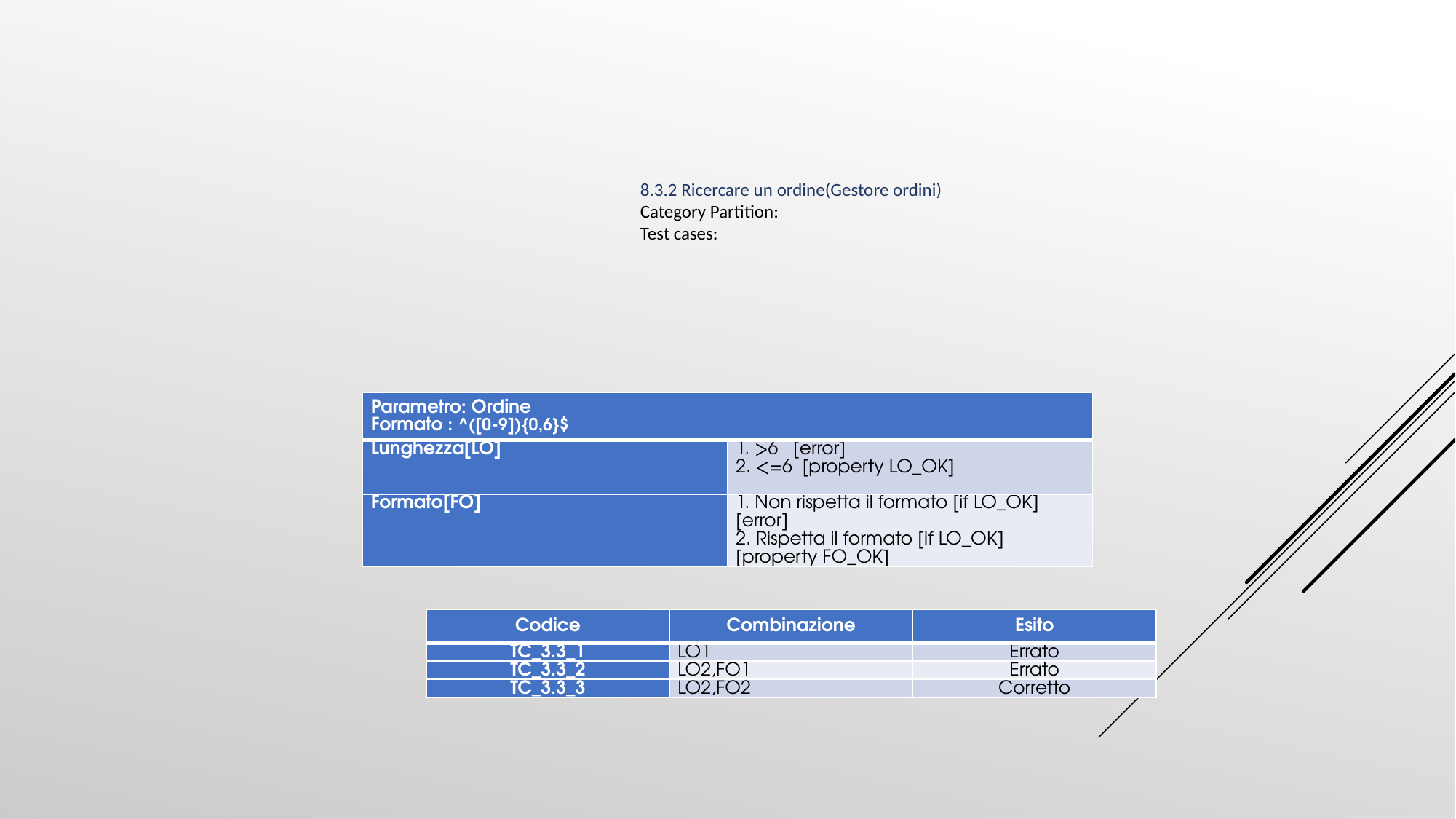

8.3.2 Ricercare un ordine(Gestore ordini)
Category Partition:
Test cases:
| Parametro: Ordine Formato : ^([0-9]){0,6}$ |  |
| --- | --- |
| Lunghezza[LO] | 1. >6 [error] 2. <=6 [property LO\_OK] |
| Formato[FO] | 1. Non rispetta il formato [if LO\_OK] [error] 2. Rispetta il formato [if LO\_OK] [property FO\_OK] |
#
| Codice | Combinazione | Esito |
| --- | --- | --- |
| TC\_3.3\_1 | LO1 | Errato |
| TC\_3.3\_2 | LO2,FO1 | Errato |
| TC\_3.3\_3 | LO2,FO2 | Corretto |